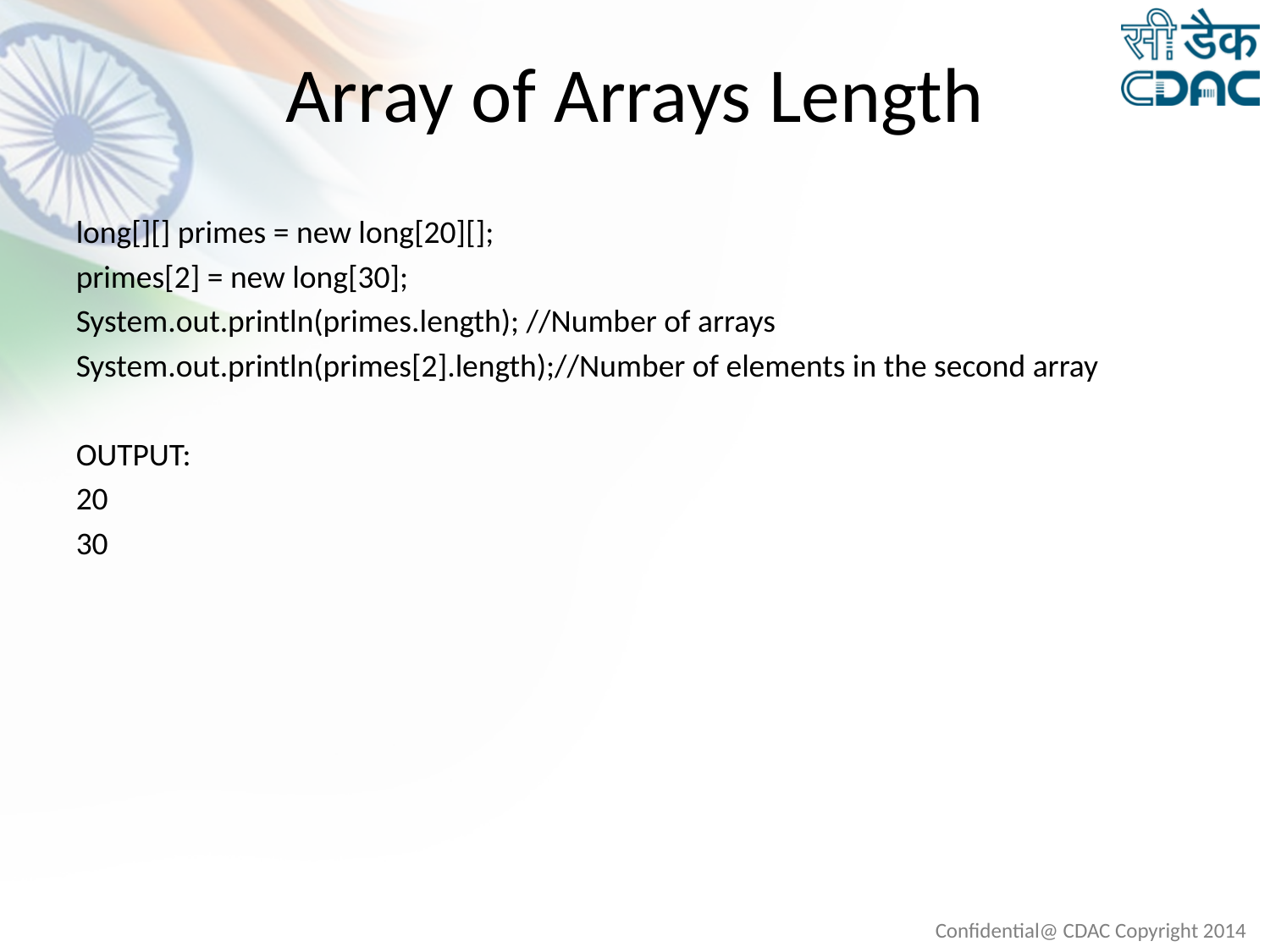

# Array of Arrays Length
long[][] primes = new long[20][];
primes[2] = new long[30];
System.out.println(primes.length); //Number of arrays
System.out.println(primes[2].length);//Number of elements in the second array

OUTPUT:
20
30